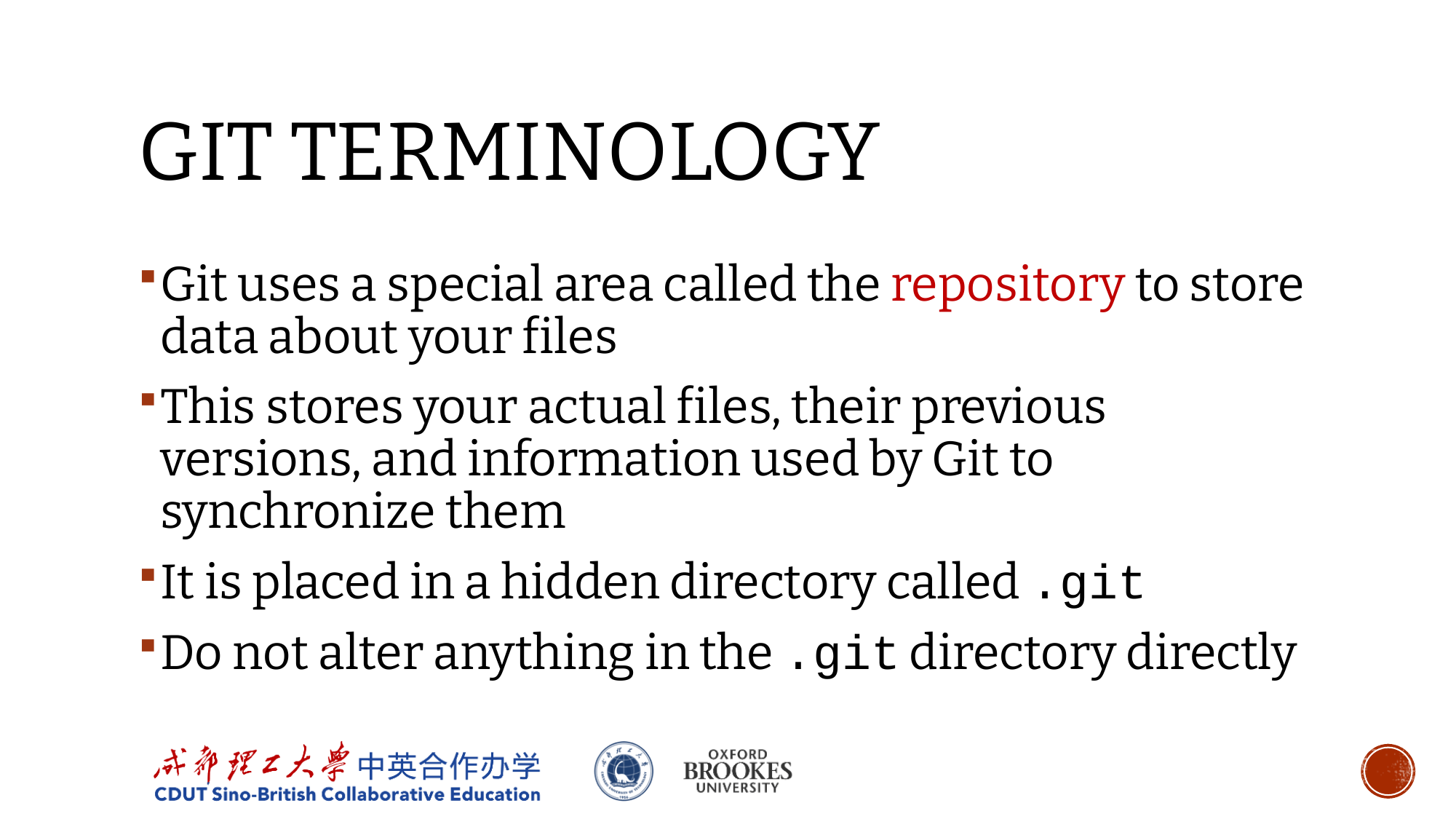

# Git Terminology
Git uses a special area called the repository to store data about your files
This stores your actual files, their previous versions, and information used by Git to synchronize them
It is placed in a hidden directory called .git
Do not alter anything in the .git directory directly